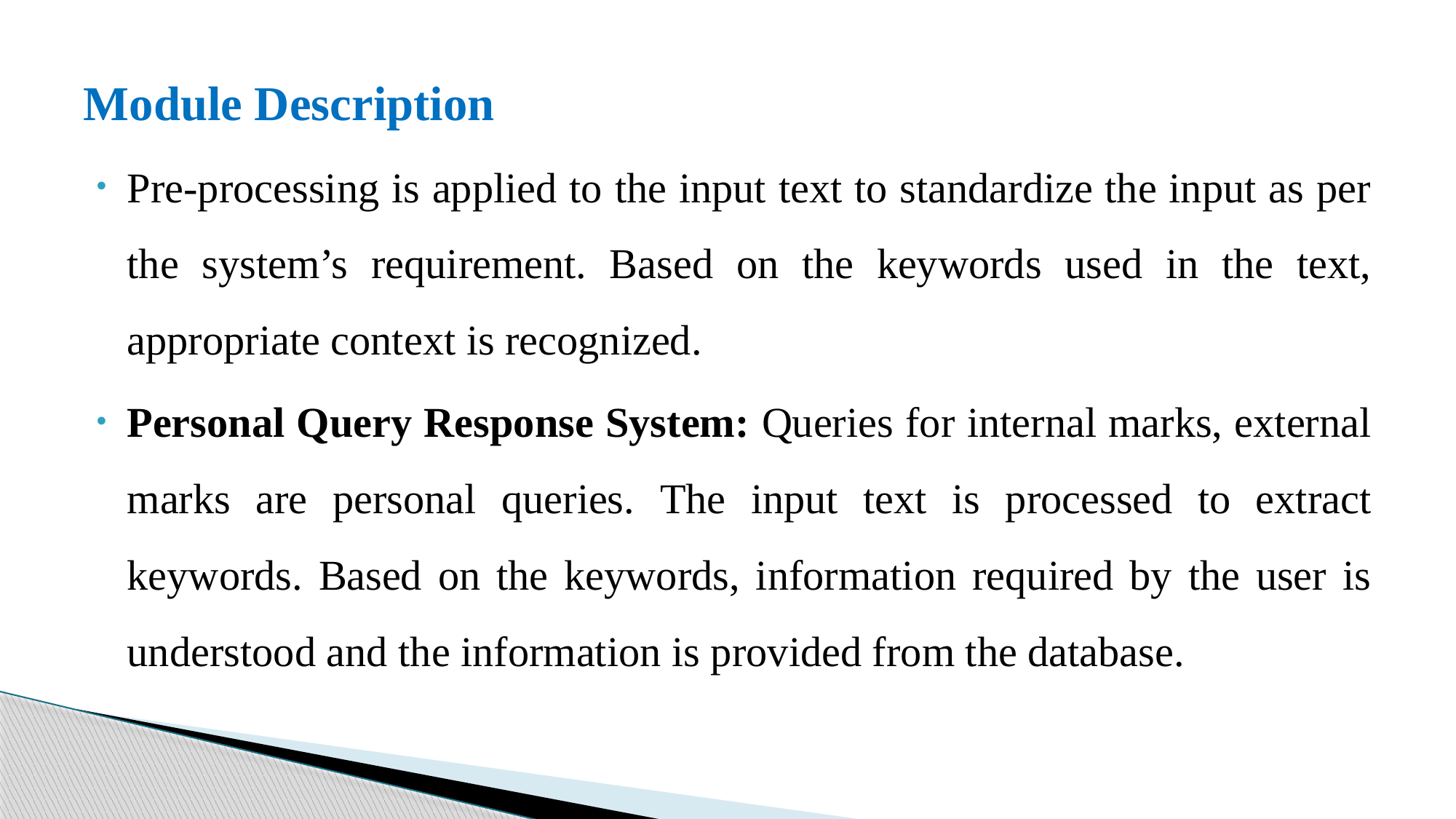

# Module Description
Pre-processing is applied to the input text to standardize the input as per the system’s requirement. Based on the keywords used in the text, appropriate context is recognized.
Personal Query Response System: Queries for internal marks, external marks are personal queries. The input text is processed to extract keywords. Based on the keywords, information required by the user is understood and the information is provided from the database.